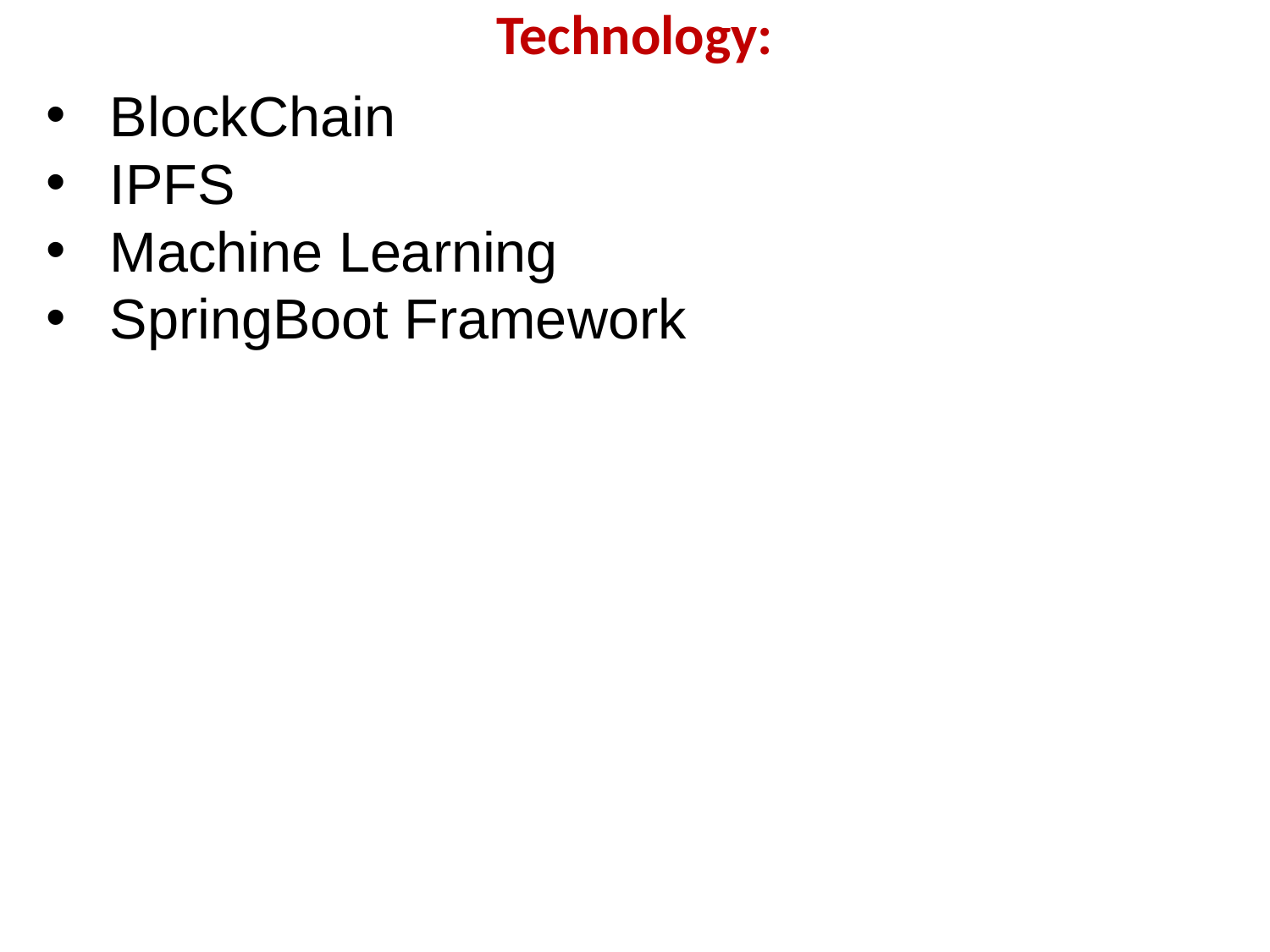

# Technology:
BlockChain
IPFS
Machine Learning
SpringBoot Framework